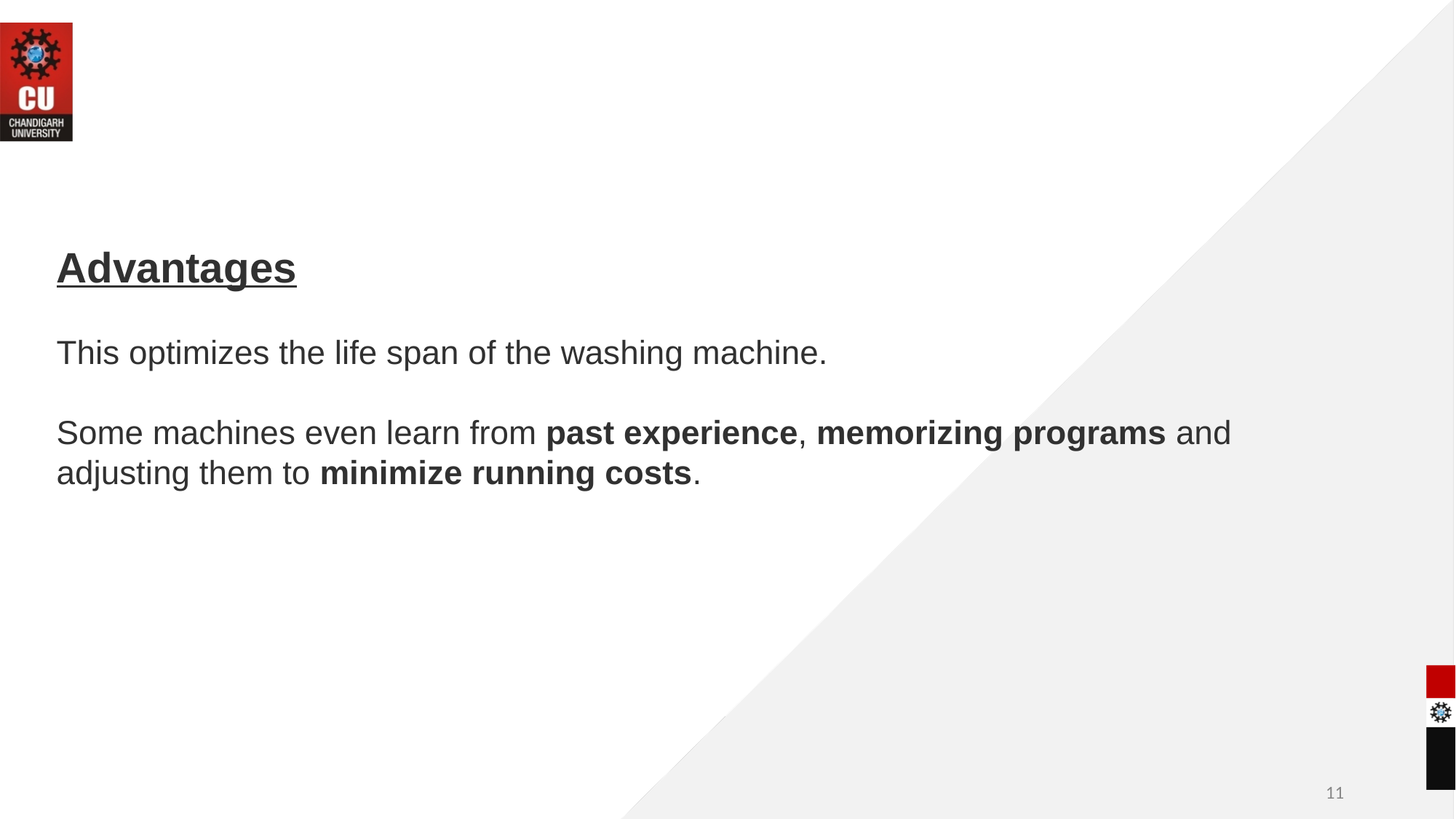

# Advantages This optimizes the life span of the washing machine. Some machines even learn from past experience, memorizing programs and adjusting them to minimize running costs.
11